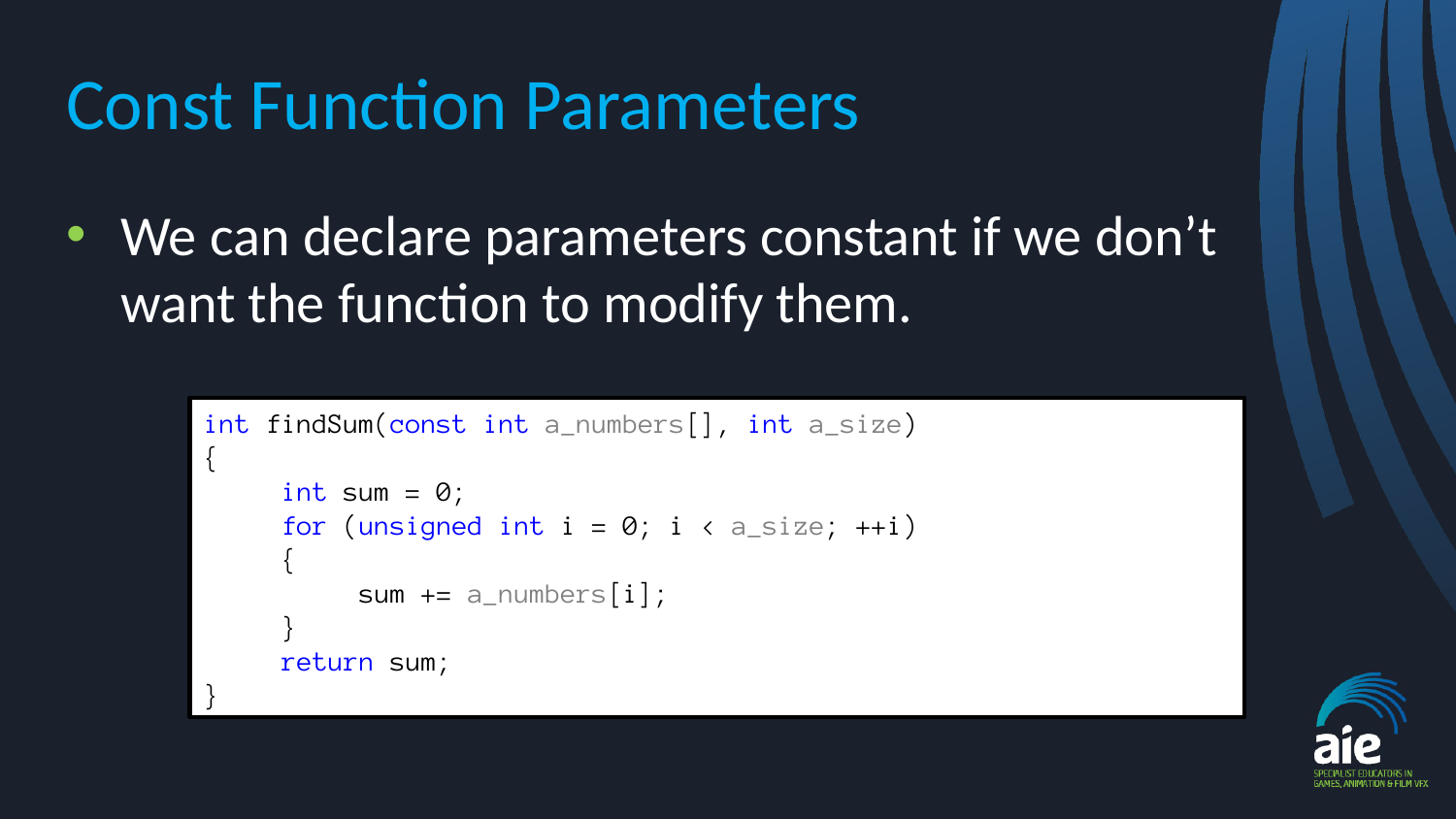

# Const Function Parameters
We can declare parameters constant if we don’t want the function to modify them.

int findSum(const int a_numbers[], int a_size)
{
     int sum = 0;
     for (unsigned int i = 0; i < a_size; ++i)
     {
          sum += a_numbers[i];
     }
     return sum;
}